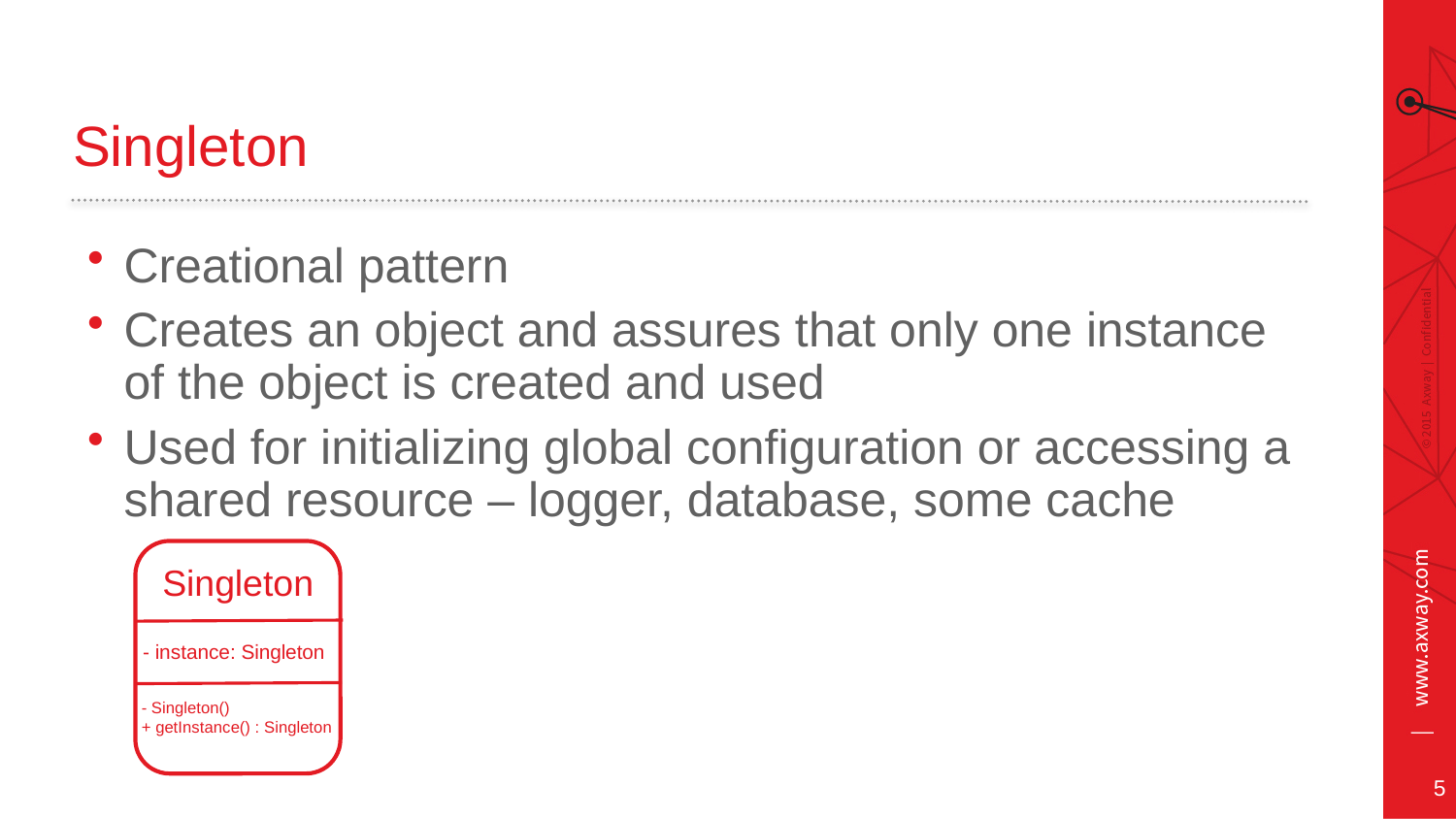

# Singleton
Creational pattern
Creates an object and assures that only one instance of the object is created and used
Used for initializing global configuration or accessing a shared resource – logger, database, some cache

Singleton
- instance: Singleton
- Singleton()
+ getInstance() : Singleton
5